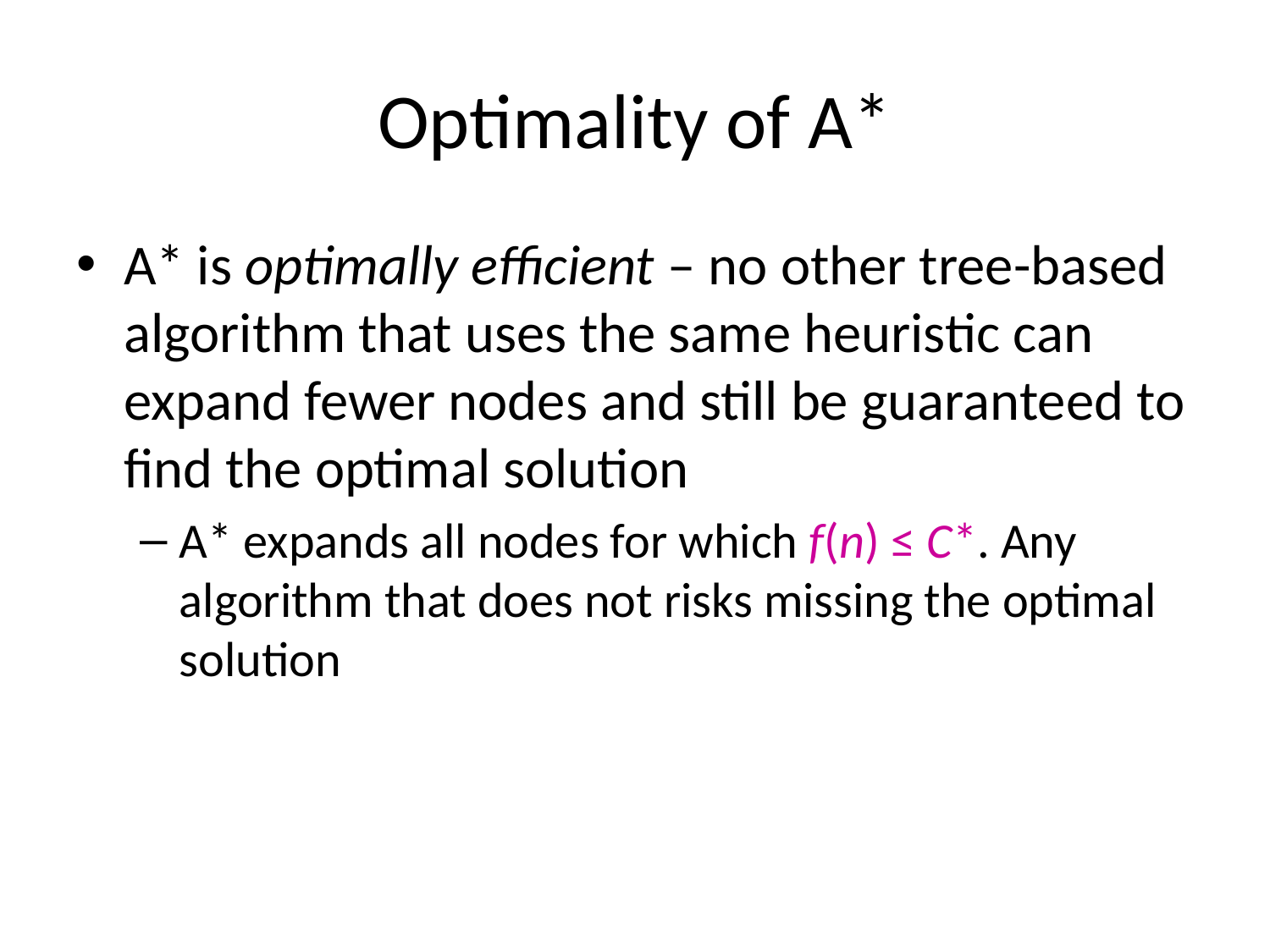

# Optimality of A*
A* is optimally efficient – no other tree-based algorithm that uses the same heuristic can expand fewer nodes and still be guaranteed to find the optimal solution
A* expands all nodes for which f(n) ≤ C*. Any algorithm that does not risks missing the optimal solution